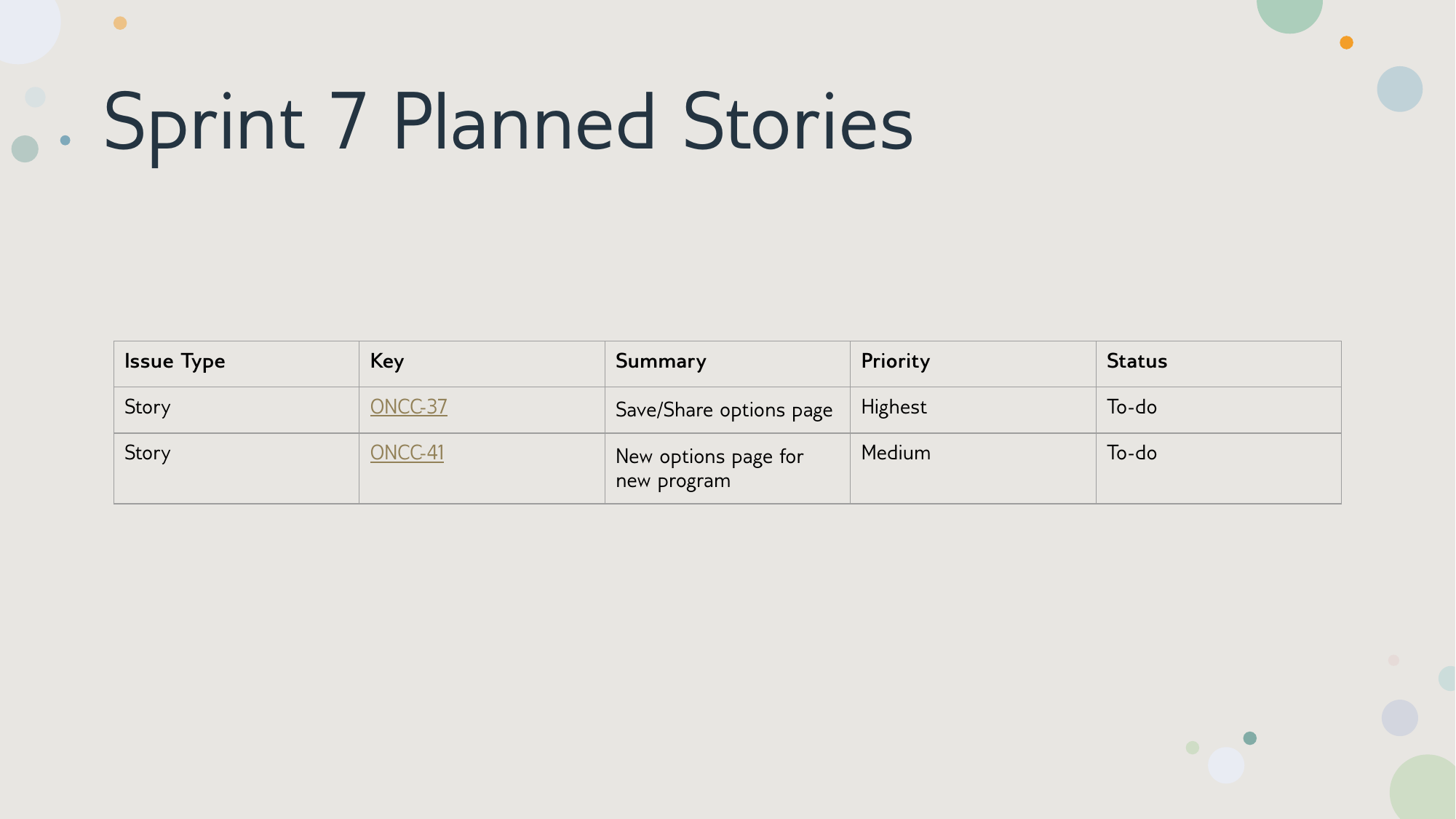

# Sprint 7 Planned Stories
| Issue Type | Key | Summary | Priority | Status |
| --- | --- | --- | --- | --- |
| Story | ONCC-37 | Save/Share options page | Highest | To-do |
| Story | ONCC-41 | New options page for new program | Medium | To-do |